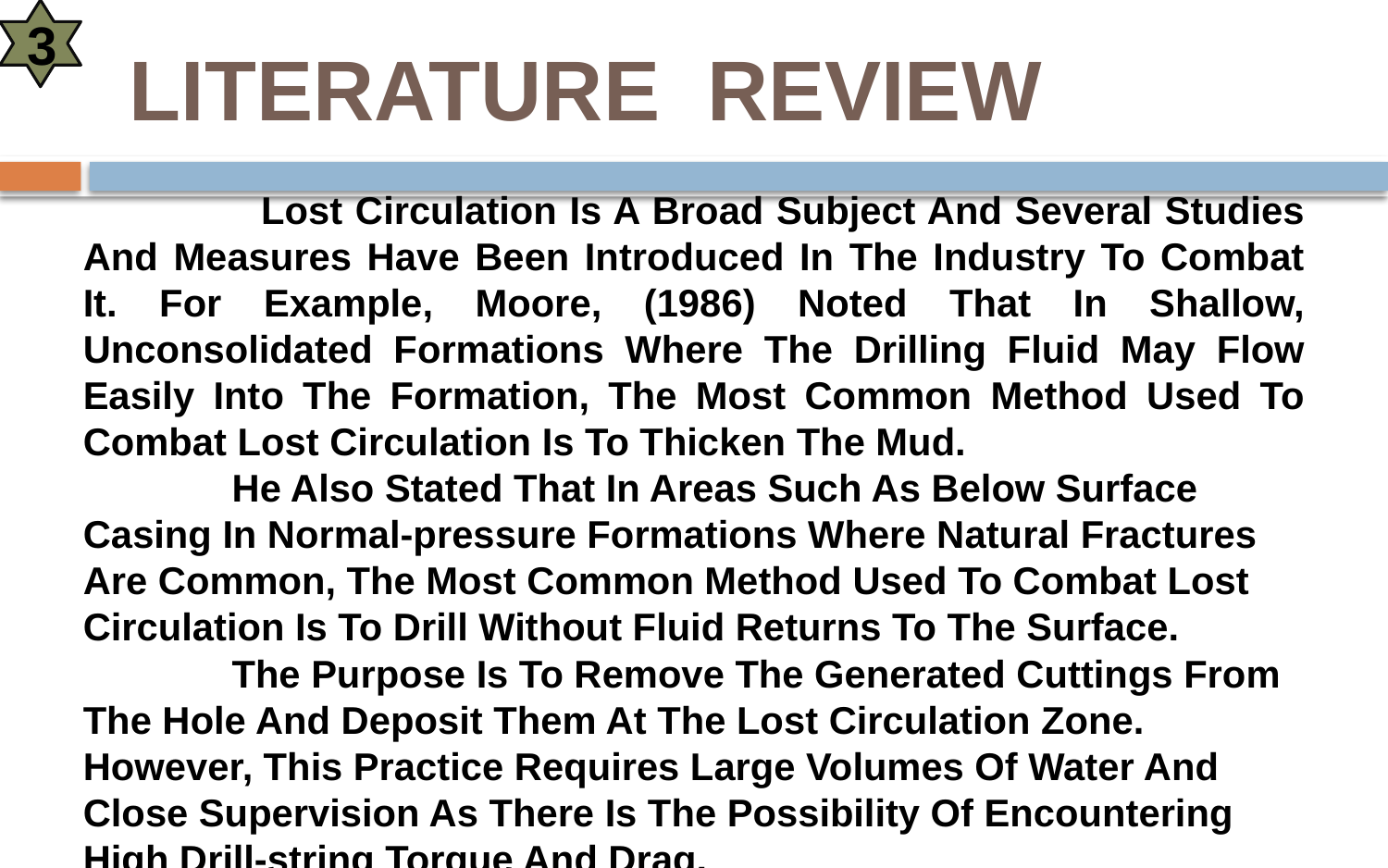

3
# LITERATURE  REVIEW
              Lost Circulation Is A Broad Subject And Several Studies And Measures Have Been Introduced In The Industry To Combat It. For Example, Moore, (1986) Noted That In Shallow, Unconsolidated Formations Where The Drilling Fluid May Flow Easily Into The Formation, The Most Common Method Used To Combat Lost Circulation Is To Thicken The Mud.
              He Also Stated That In Areas Such As Below Surface Casing In Normal-pressure Formations Where Natural Fractures Are Common, The Most Common Method Used To Combat Lost Circulation Is To Drill Without Fluid Returns To The Surface.
              The Purpose Is To Remove The Generated Cuttings From The Hole And Deposit Them At The Lost Circulation Zone. However, This Practice Requires Large Volumes Of Water And Close Supervision As There Is The Possibility Of Encountering High Drill-string Torque And Drag.